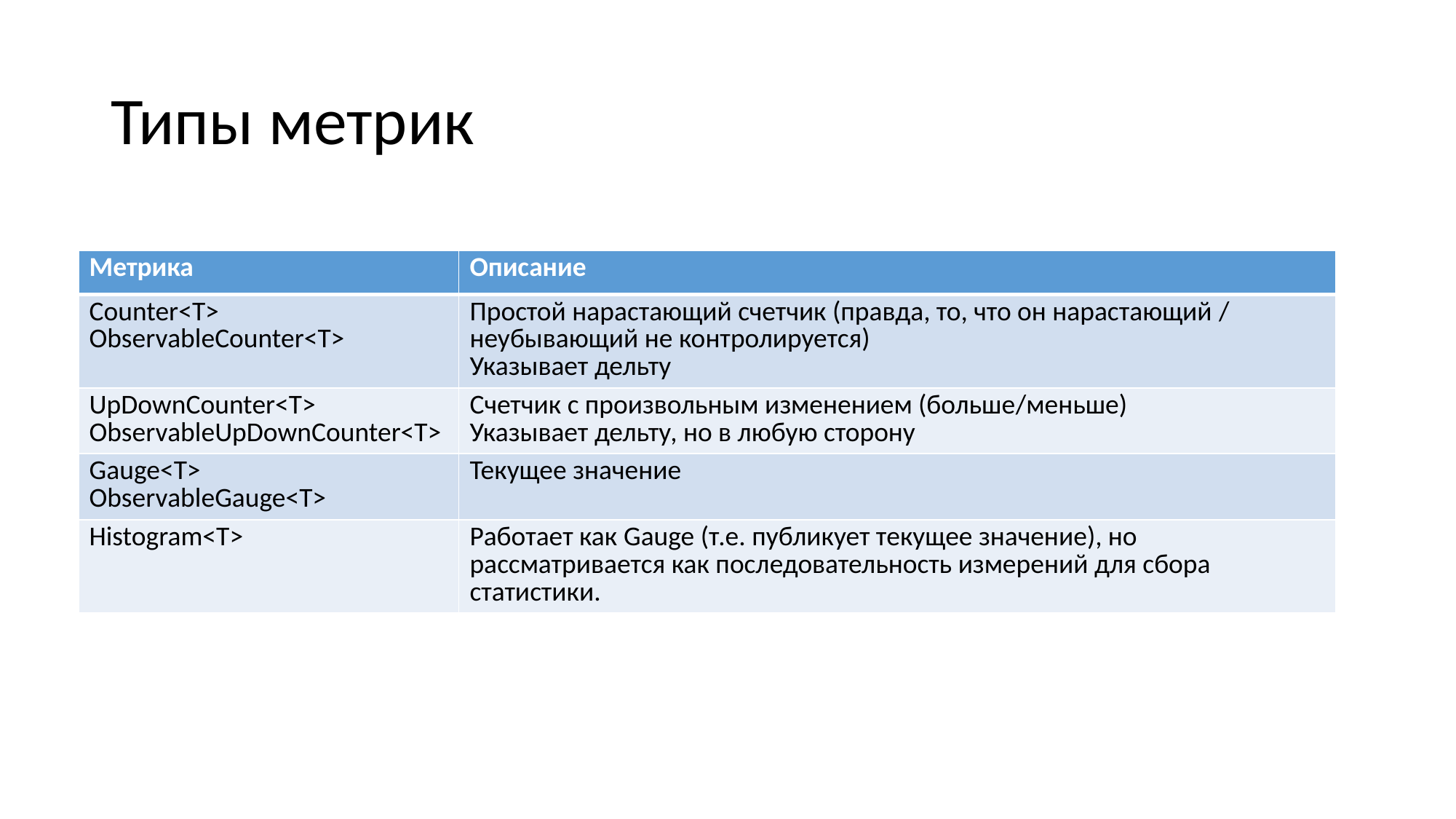

# Типы метрик
| Метрика | Описание |
| --- | --- |
| Counter<T> ObservableCounter<T> | Простой нарастающий счетчик (правда, то, что он нарастающий / неубывающий не контролируется) Указывает дельту |
| UpDownCounter<T> ObservableUpDownCounter<T> | Счетчик с произвольным изменением (больше/меньше) Указывает дельту, но в любую сторону |
| Gauge<T> ObservableGauge<T> | Текущее значение |
| Histogram<T> | Работает как Gauge (т.е. публикует текущее значение), но рассматривается как последовательность измерений для сбора статистики. |